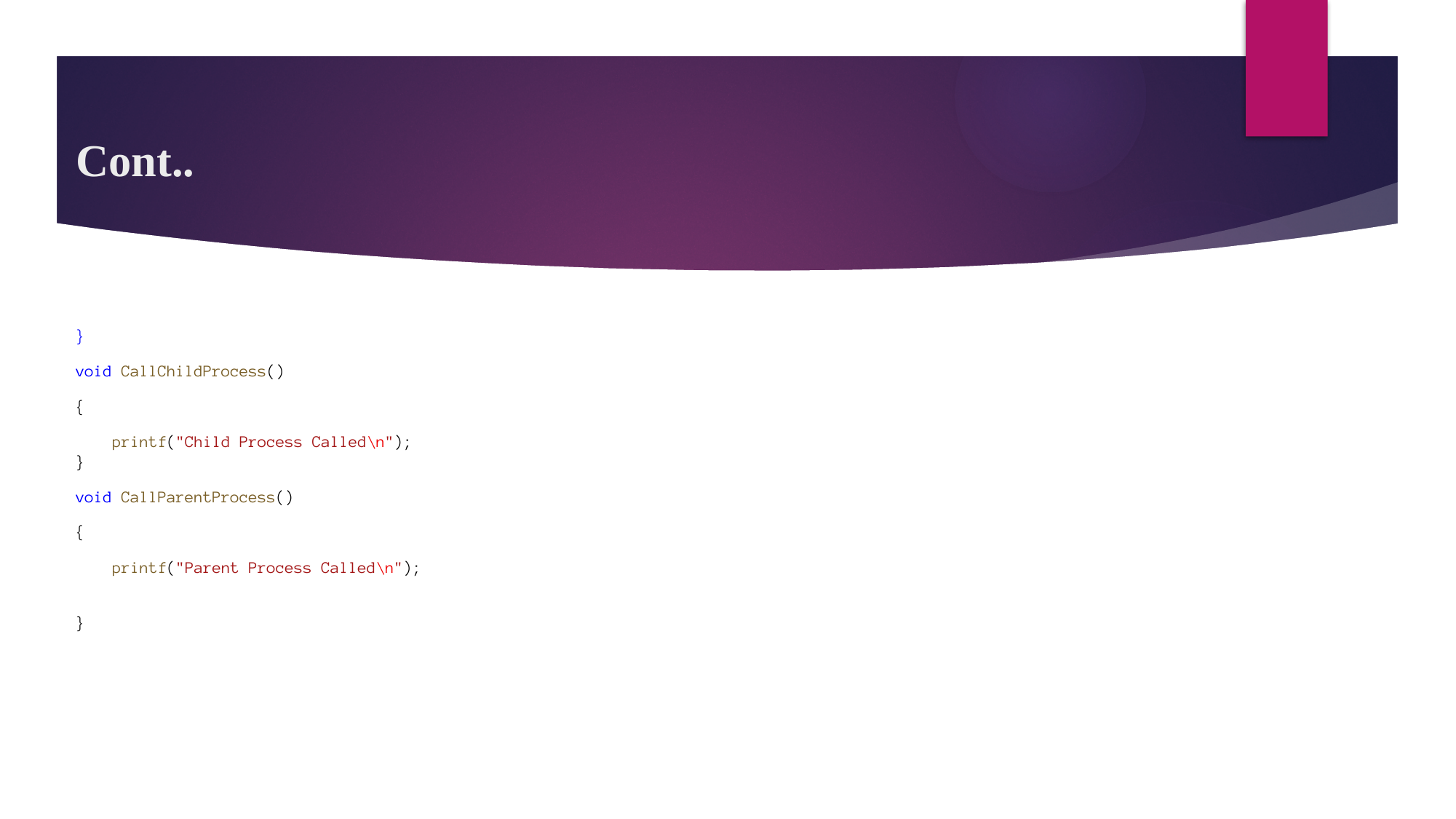

# Cont..

}
void CallChildProcess()
{
    printf("Child Process Called\n");
}
void CallParentProcess()
{
    printf("Parent Process Called\n");
}